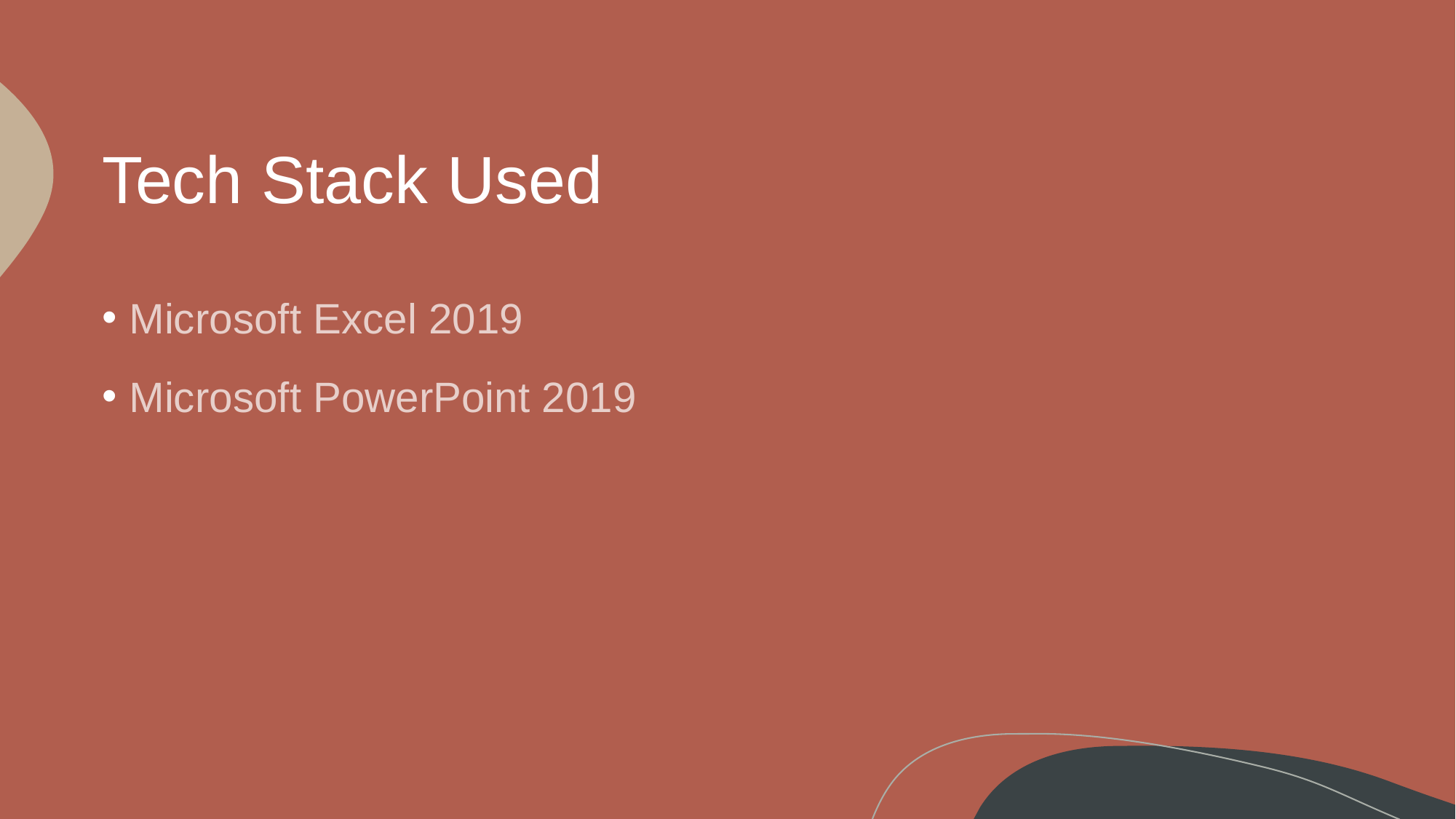

# Tech Stack Used
Microsoft Excel 2019
Microsoft PowerPoint 2019